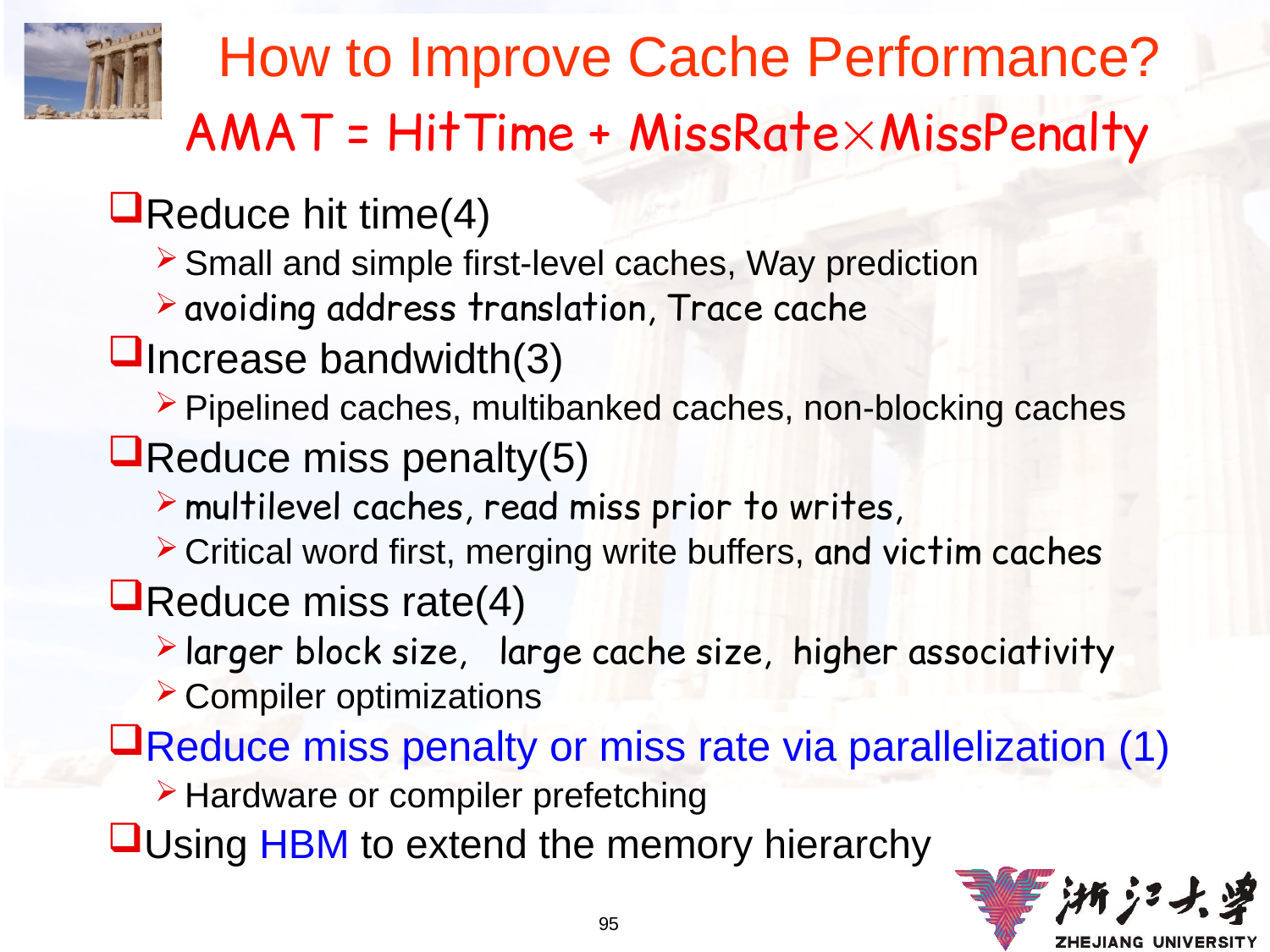

# How to Improve Cache Performance?
AMAT = HitTime + MissRate×MissPenalty
Reduce hit time(4)
Small and simple first-level caches, Way prediction
avoiding address translation, Trace cache
Increase bandwidth(3)
Pipelined caches, multibanked caches, non-blocking caches
Reduce miss penalty(5)
multilevel caches, read miss prior to writes,
Critical word first, merging write buffers, and victim caches
Reduce miss rate(4)
larger block size,   large cache size,  higher associativity
Compiler optimizations
Reduce miss penalty or miss rate via parallelization (1)
Hardware or compiler prefetching
Using HBM to extend the memory hierarchy